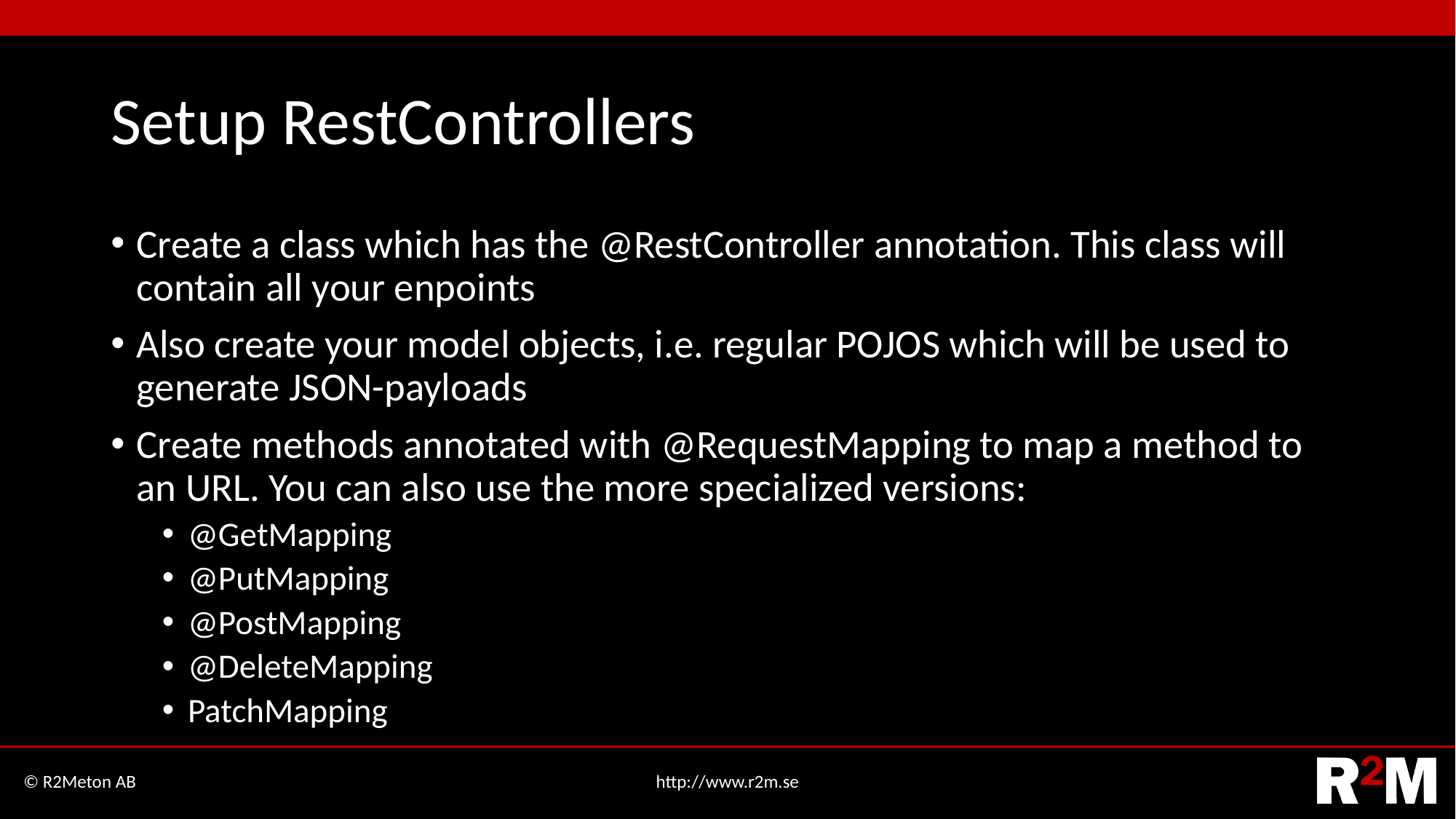

# Setup RestControllers
Create a class which has the @RestController annotation. This class will contain all your enpoints
Also create your model objects, i.e. regular POJOS which will be used to generate JSON-payloads
Create methods annotated with @RequestMapping to map a method to an URL. You can also use the more specialized versions:
@GetMapping
@PutMapping
@PostMapping
@DeleteMapping
PatchMapping

© R2Meton AB
http://www.r2m.se